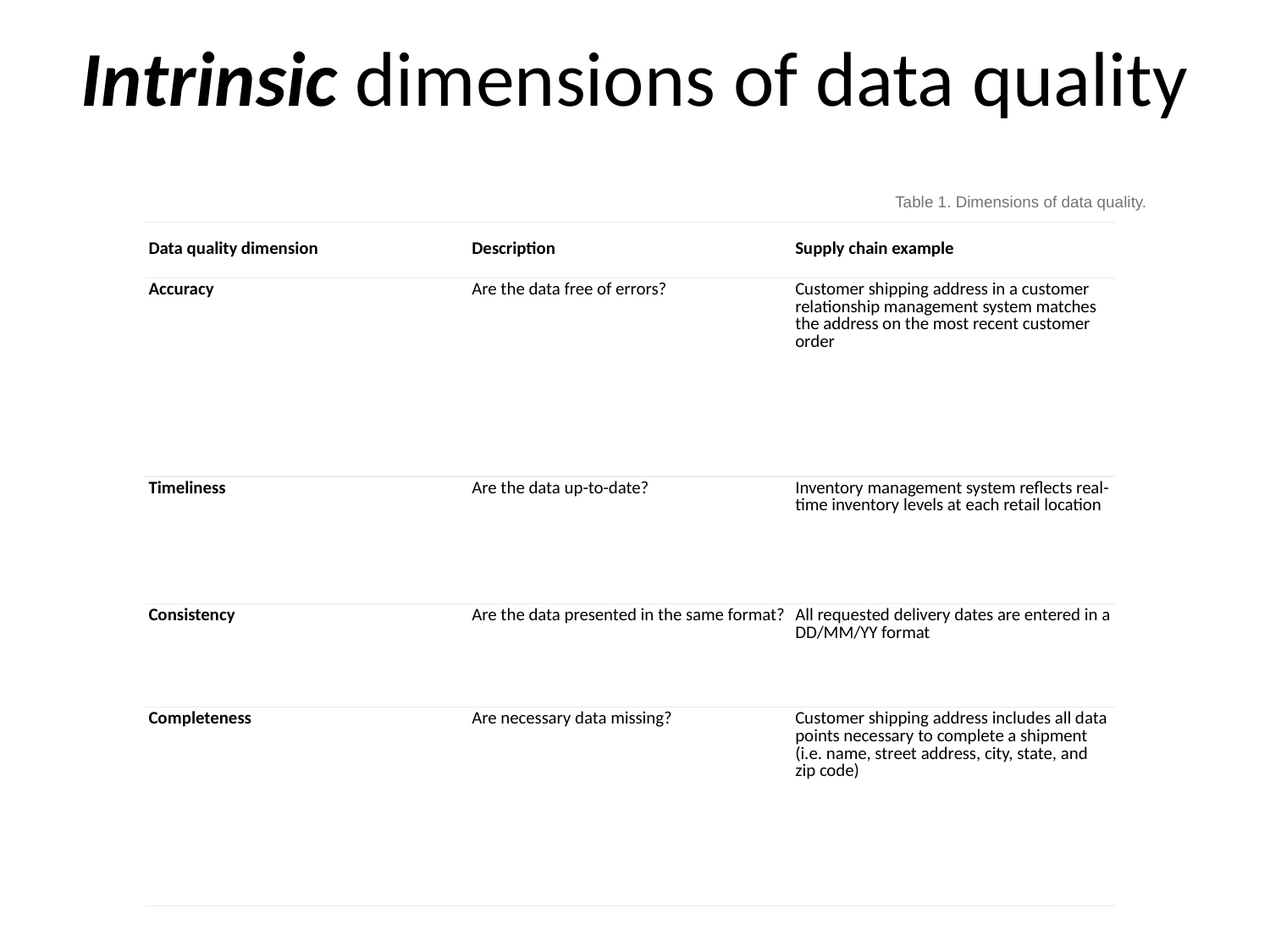

# Intrinsic dimensions of data quality
| Data quality dimension | Description | Supply chain example |
| --- | --- | --- |
| Accuracy | Are the data free of errors? | Customer shipping address in a customer relationship management system matches the address on the most recent customer order |
| Timeliness | Are the data up-to-date? | Inventory management system reflects real-time inventory levels at each retail location |
| Consistency | Are the data presented in the same format? | All requested delivery dates are entered in a DD/MM/YY format |
| Completeness | Are necessary data missing? | Customer shipping address includes all data points necessary to complete a shipment (i.e. name, street address, city, state, and zip code) |
Table 1. Dimensions of data quality.